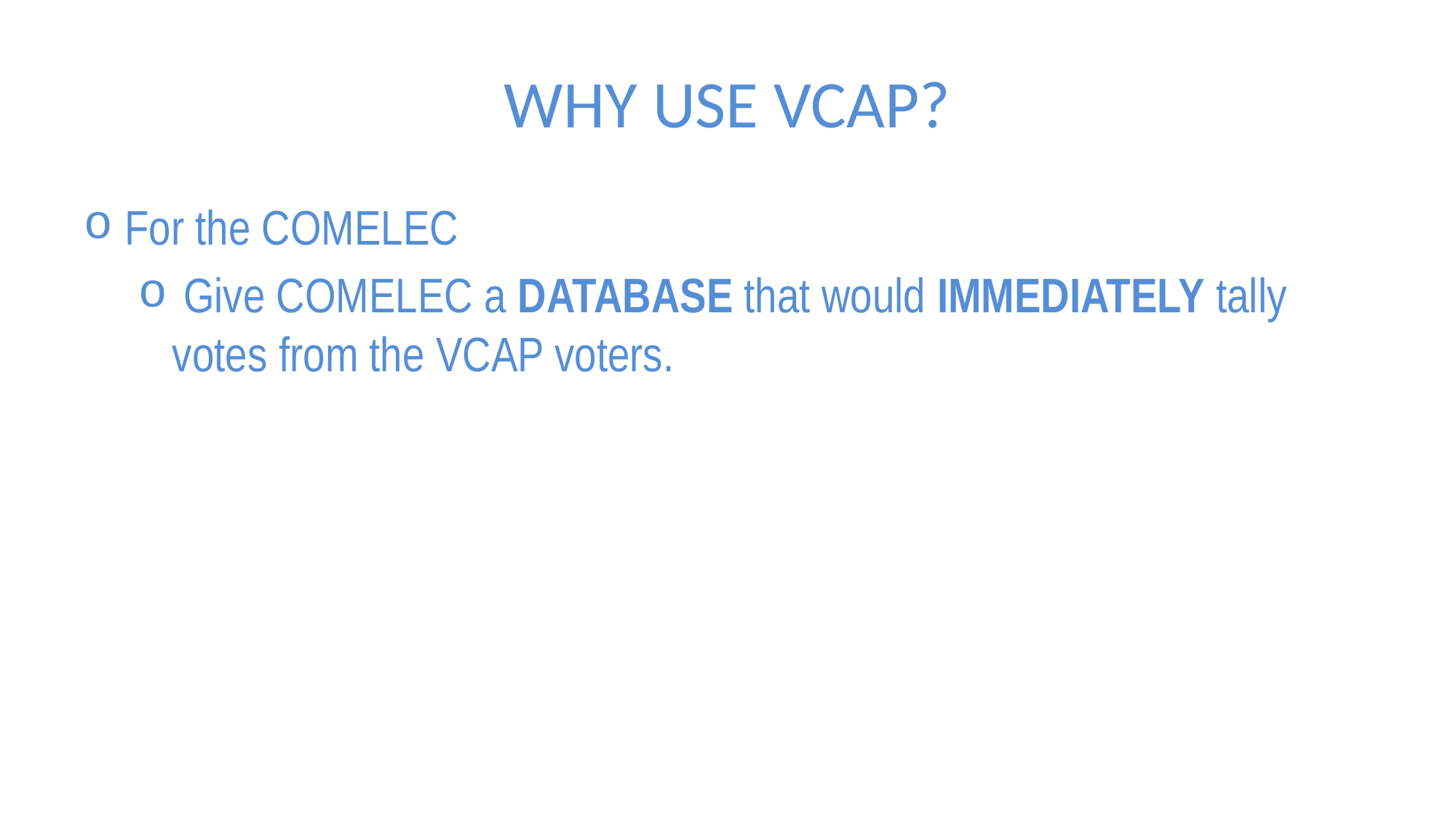

# WHY USE VCAP?
For the COMELEC
 Give COMELEC a DATABASE that would IMMEDIATELY tally votes from the VCAP voters.